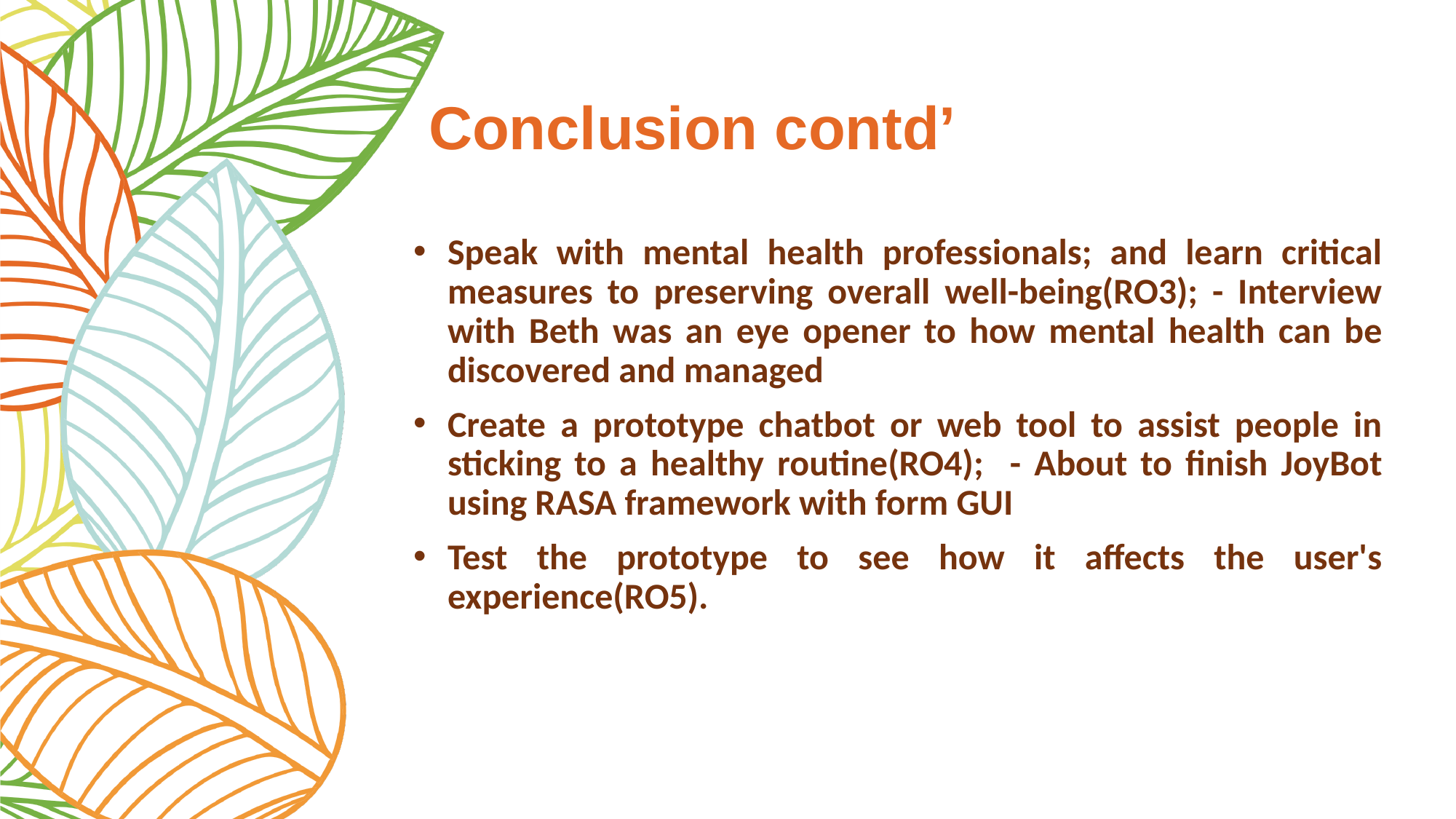

# Conclusion contd’
Speak with mental health professionals; and learn critical measures to preserving overall well-being(RO3); - Interview with Beth was an eye opener to how mental health can be discovered and managed
Create a prototype chatbot or web tool to assist people in sticking to a healthy routine(RO4);  - About to finish JoyBot using RASA framework with form GUI
Test the prototype to see how it affects the user's experience(RO5).